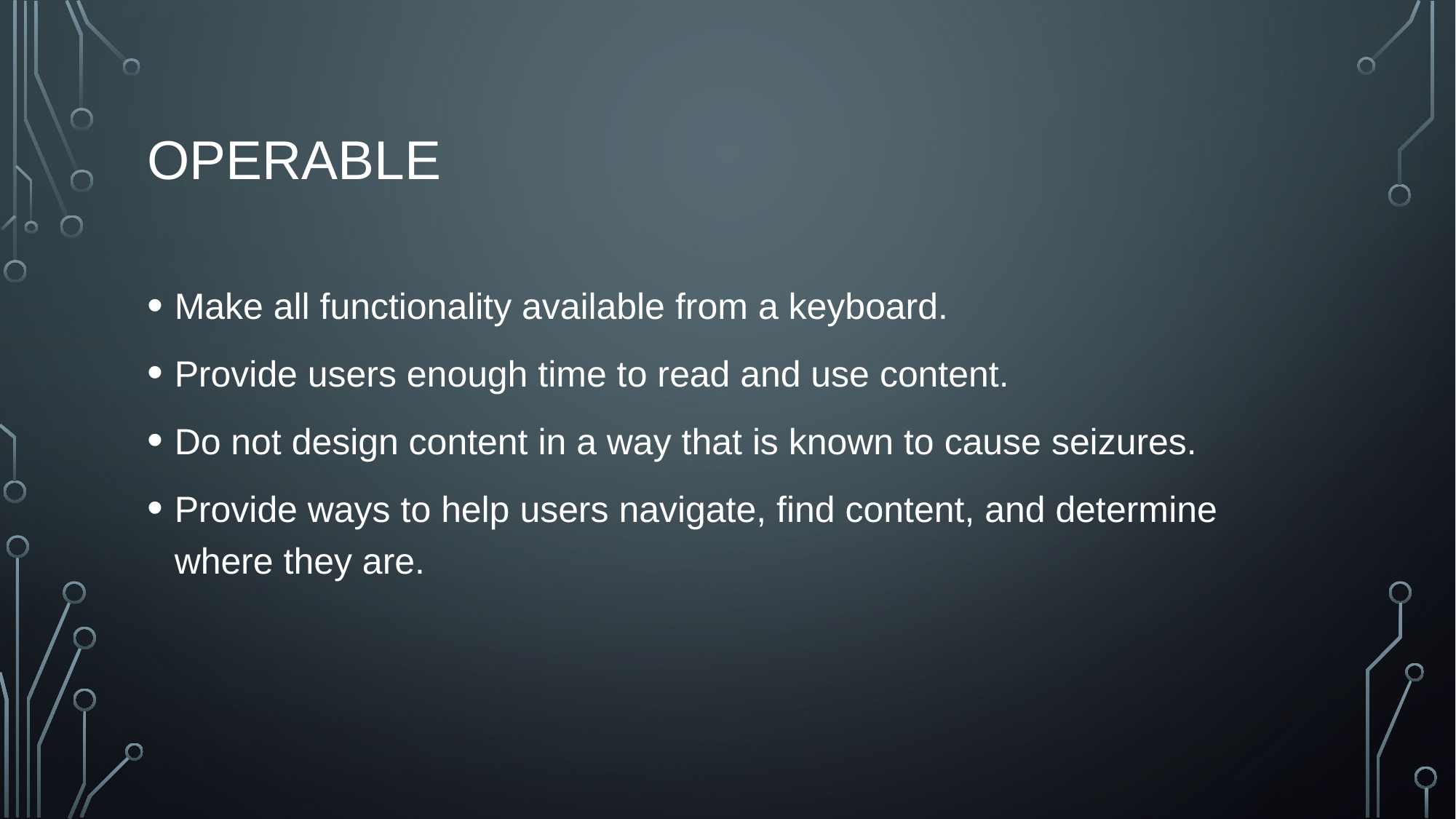

# Operable
Make all functionality available from a keyboard.
Provide users enough time to read and use content.
Do not design content in a way that is known to cause seizures.
Provide ways to help users navigate, find content, and determine where they are.